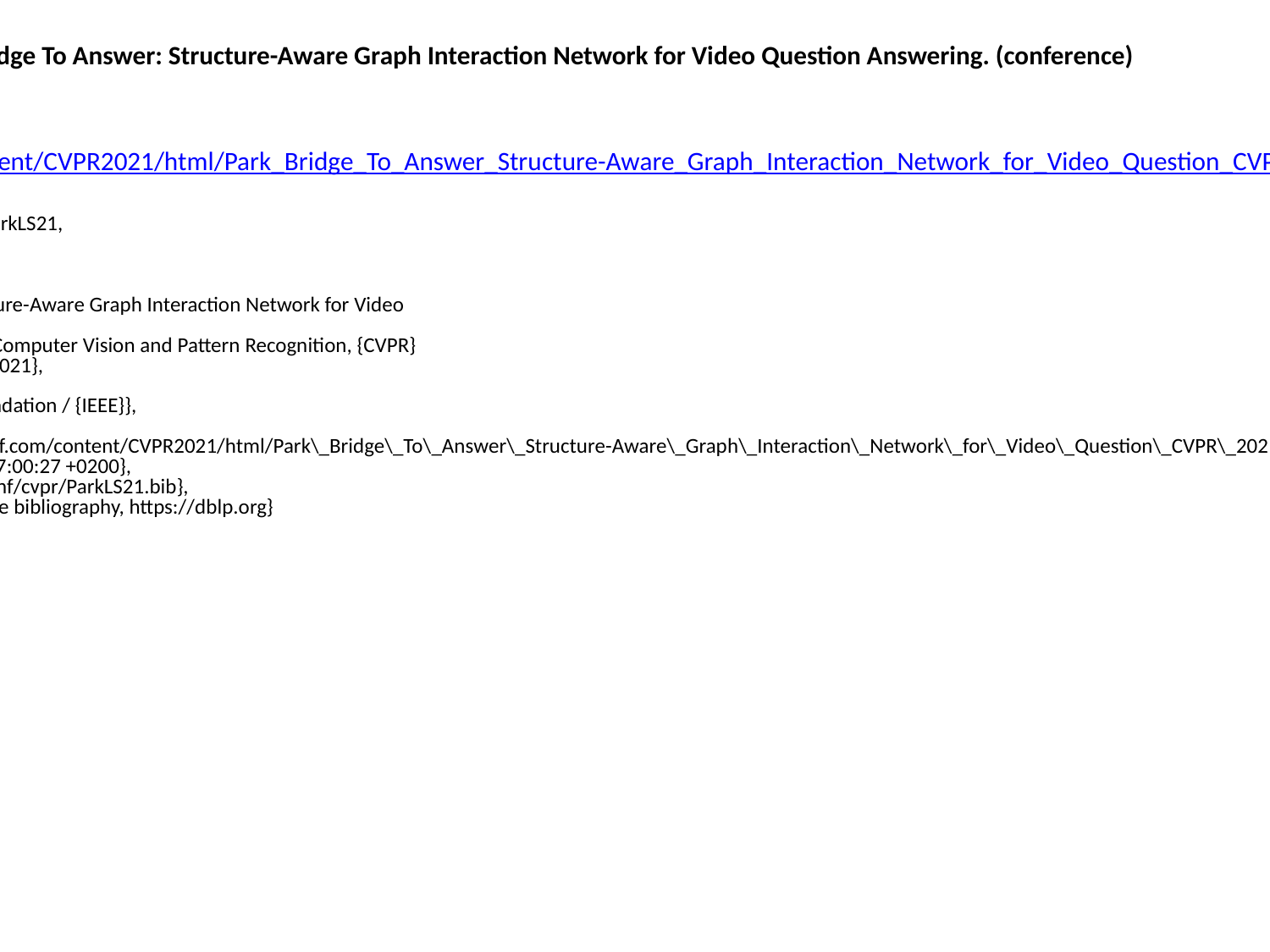

Bridge To Answer: Structure-Aware Graph Interaction Network for Video Question Answering. (conference)

https://openaccess.thecvf.com/content/CVPR2021/html/Park_Bridge_To_Answer_Structure-Aware_Graph_Interaction_Network_for_Video_Question_CVPR_2021_paper.html

@inproceedings{DBLP:conf/cvpr/ParkLS21,
  author    = {Jungin Park and
               Jiyoung Lee and
               Kwanghoon Sohn},
  title     = {Bridge To Answer: Structure-Aware Graph Interaction Network for Video
               Question Answering},
  booktitle = {{IEEE} Conference on Computer Vision and Pattern Recognition, {CVPR}
               2021, virtual, June 19-25, 2021},
  pages     = {15526--15535},
  publisher = {Computer Vision Foundation / {IEEE}},
  year      = {2021},
  url       = {https://openaccess.thecvf.com/content/CVPR2021/html/Park\_Bridge\_To\_Answer\_Structure-Aware\_Graph\_Interaction\_Network\_for\_Video\_Question\_CVPR\_2021\_paper.html},
  timestamp = {Mon, 30 Aug 2021 17:00:27 +0200},
  biburl    = {https://dblp.org/rec/conf/cvpr/ParkLS21.bib},
  bibsource = {dblp computer science bibliography, https://dblp.org}
}